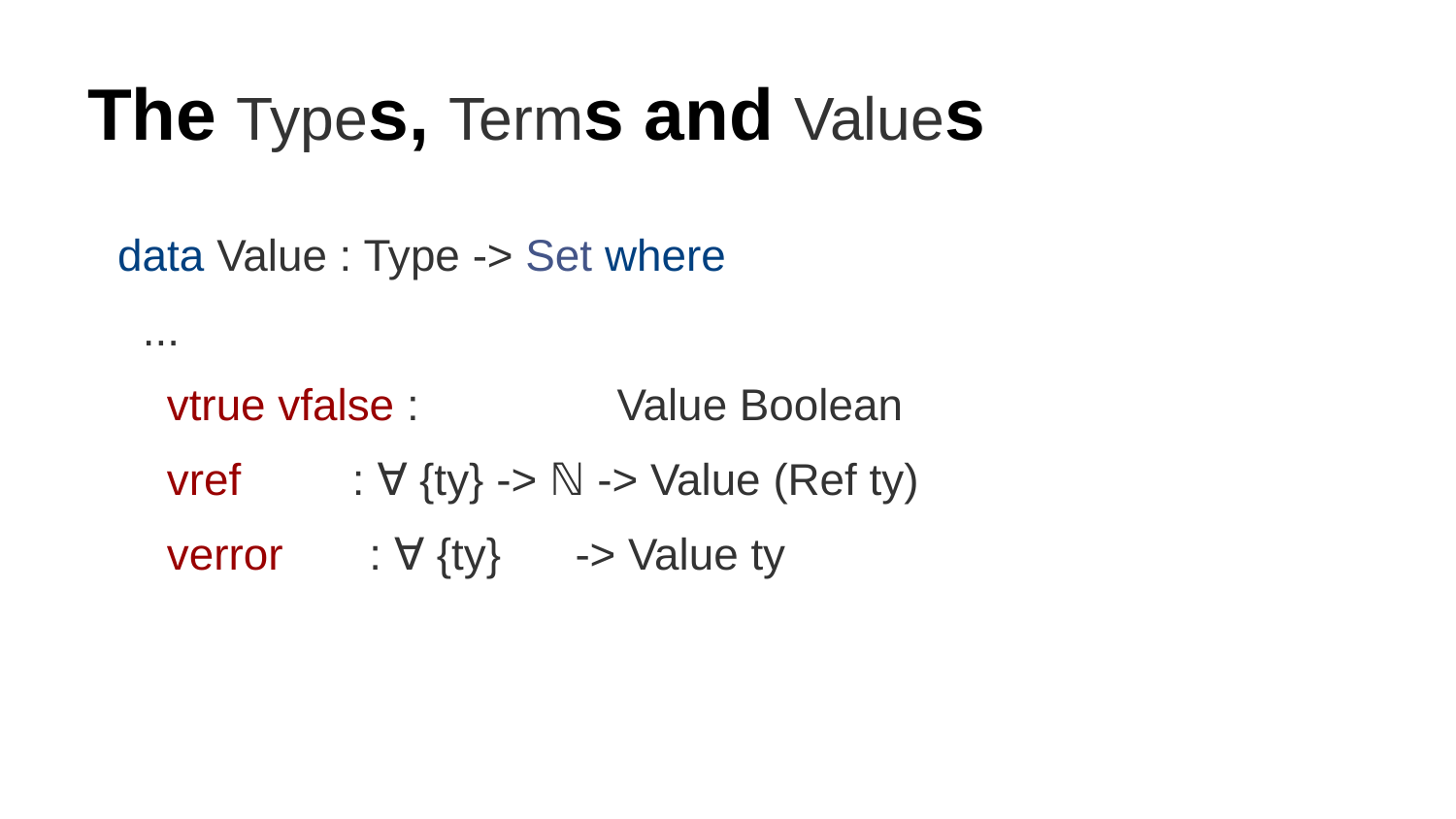

# The Types, Terms and Values
data Value : Type -> Set where
  ...
  vtrue vfalse :                Value Boolean
  vref         : ∀ {ty} -> ℕ -> Value (Ref ty)
  verror       : ∀ {ty}      -> Value ty